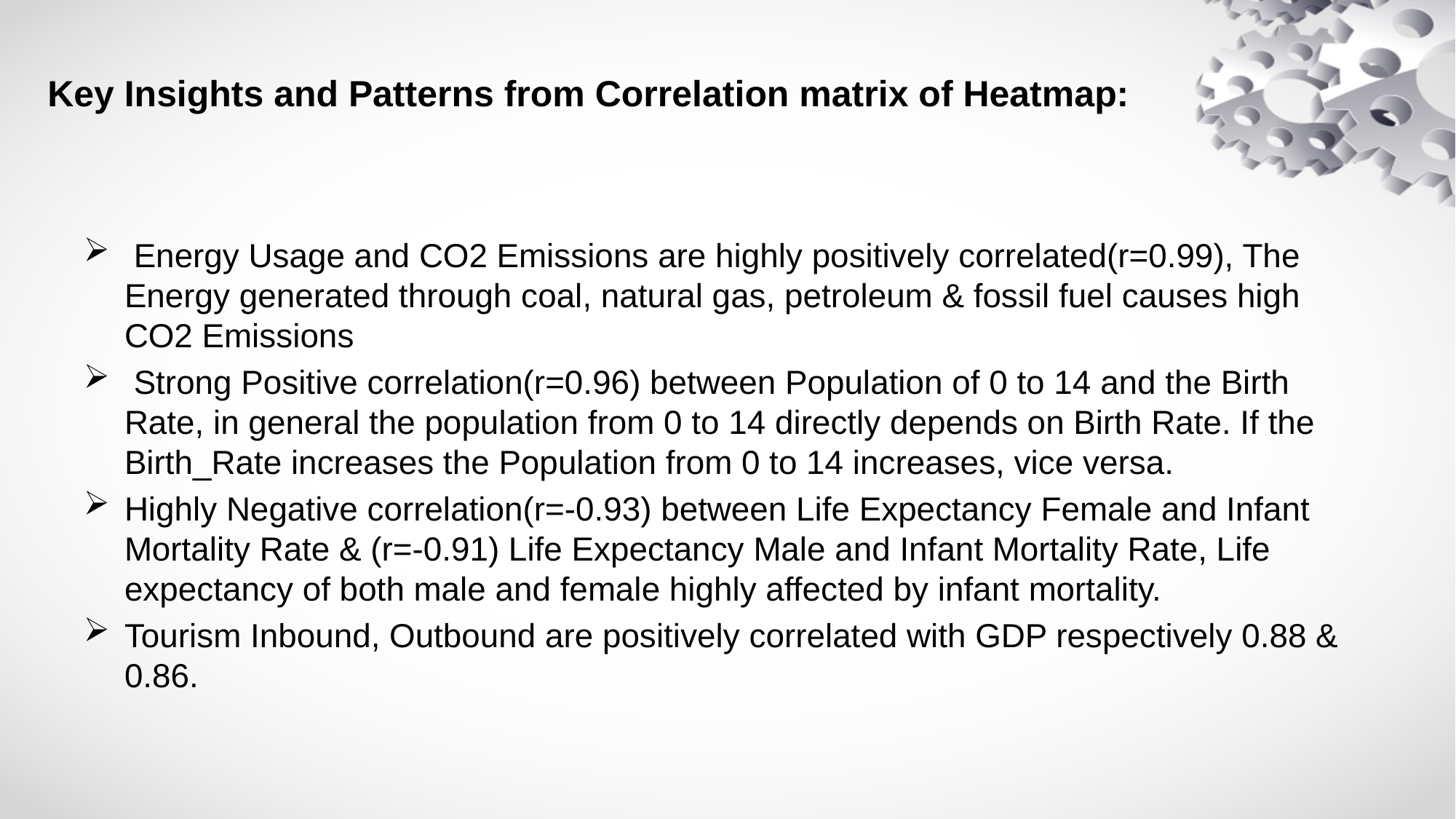

# Key Insights and Patterns from Correlation matrix of Heatmap:
 Energy Usage and CO2 Emissions are highly positively correlated(r=0.99), The Energy generated through coal, natural gas, petroleum & fossil fuel causes high CO2 Emissions
 Strong Positive correlation(r=0.96) between Population of 0 to 14 and the Birth Rate, in general the population from 0 to 14 directly depends on Birth Rate. If the Birth_Rate increases the Population from 0 to 14 increases, vice versa.
Highly Negative correlation(r=-0.93) between Life Expectancy Female and Infant Mortality Rate & (r=-0.91) Life Expectancy Male and Infant Mortality Rate, Life expectancy of both male and female highly affected by infant mortality.
Tourism Inbound, Outbound are positively correlated with GDP respectively 0.88 & 0.86.